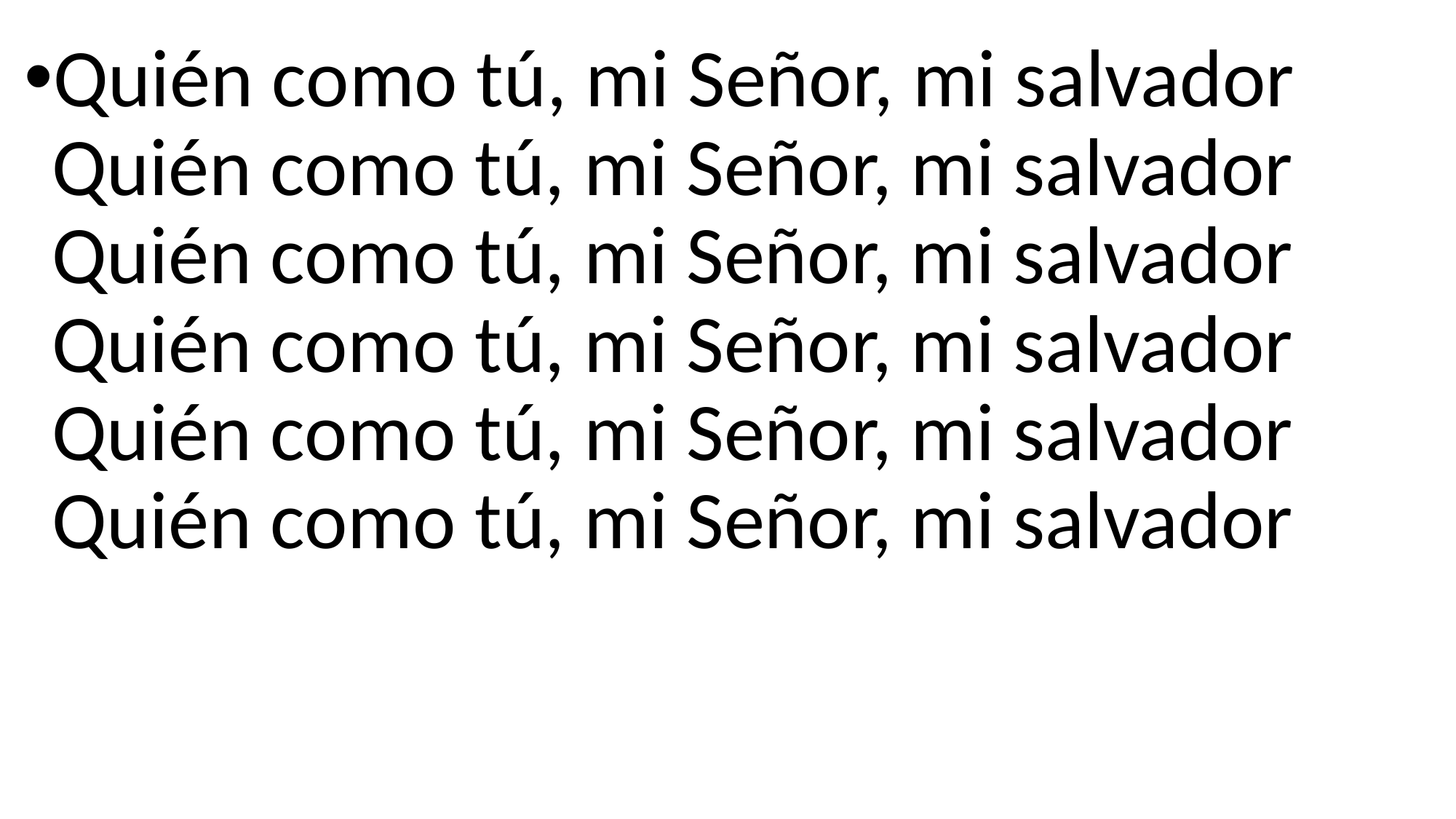

Quién como tú, mi Señor, mi salvador
Quién como tú, mi Señor, mi salvador
Quién como tú, mi Señor, mi salvador
Quién como tú, mi Señor, mi salvador
Quién como tú, mi Señor, mi salvador
Quién como tú, mi Señor, mi salvador